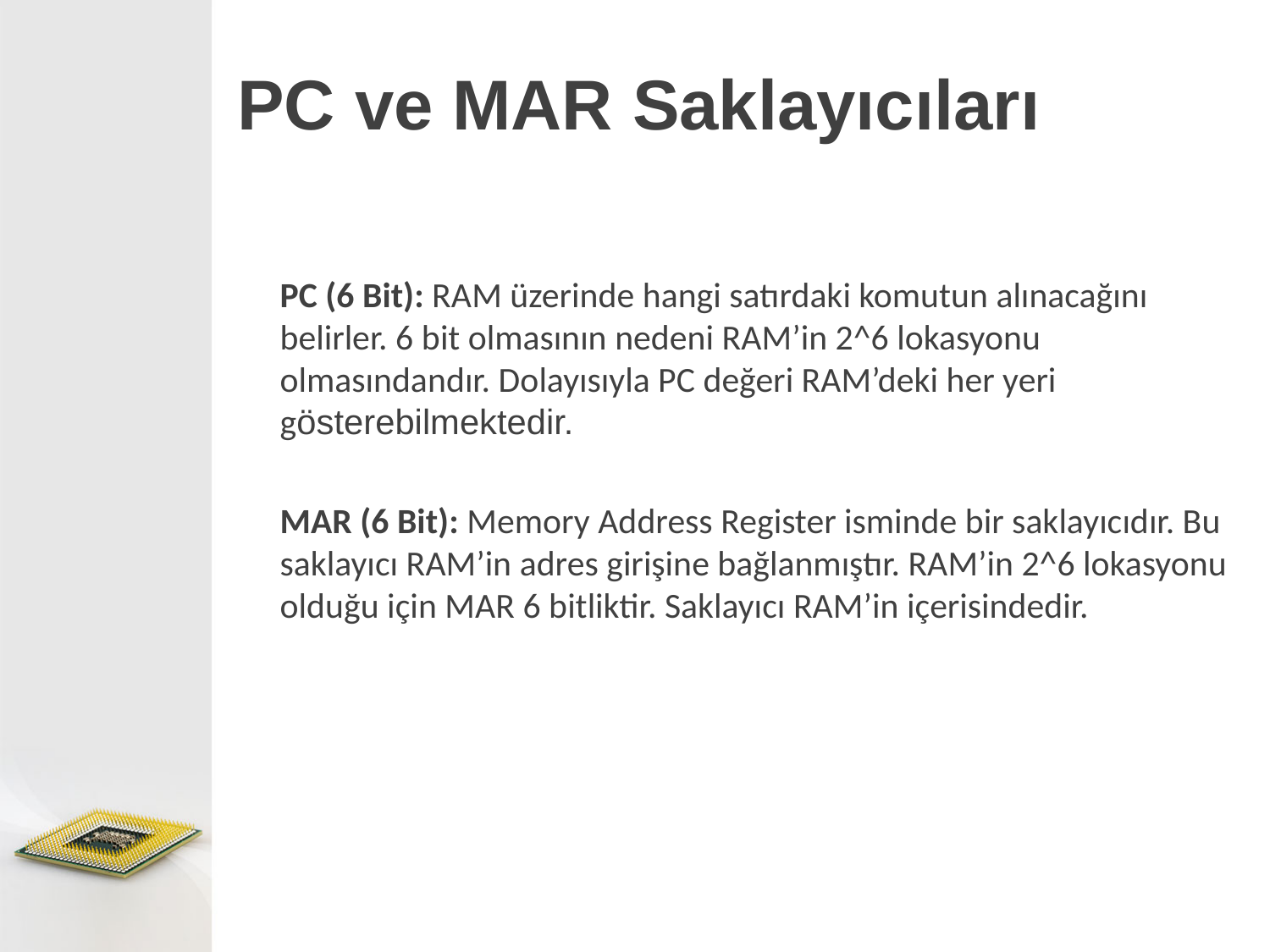

# PC ve MAR Saklayıcıları
PC (6 Bit): RAM üzerinde hangi satırdaki komutun alınacağını         belirler. 6 bit olmasının nedeni RAM’in 2^6 lokasyonu olmasındandır. Dolayısıyla PC değeri RAM’deki her yeri gösterebilmektedir.

MAR (6 Bit): Memory Address Register isminde bir saklayıcıdır. Bu saklayıcı RAM’in adres girişine bağlanmıştır. RAM’in 2^6 lokasyonu olduğu için MAR 6 bitliktir. Saklayıcı RAM’in içerisindedir.